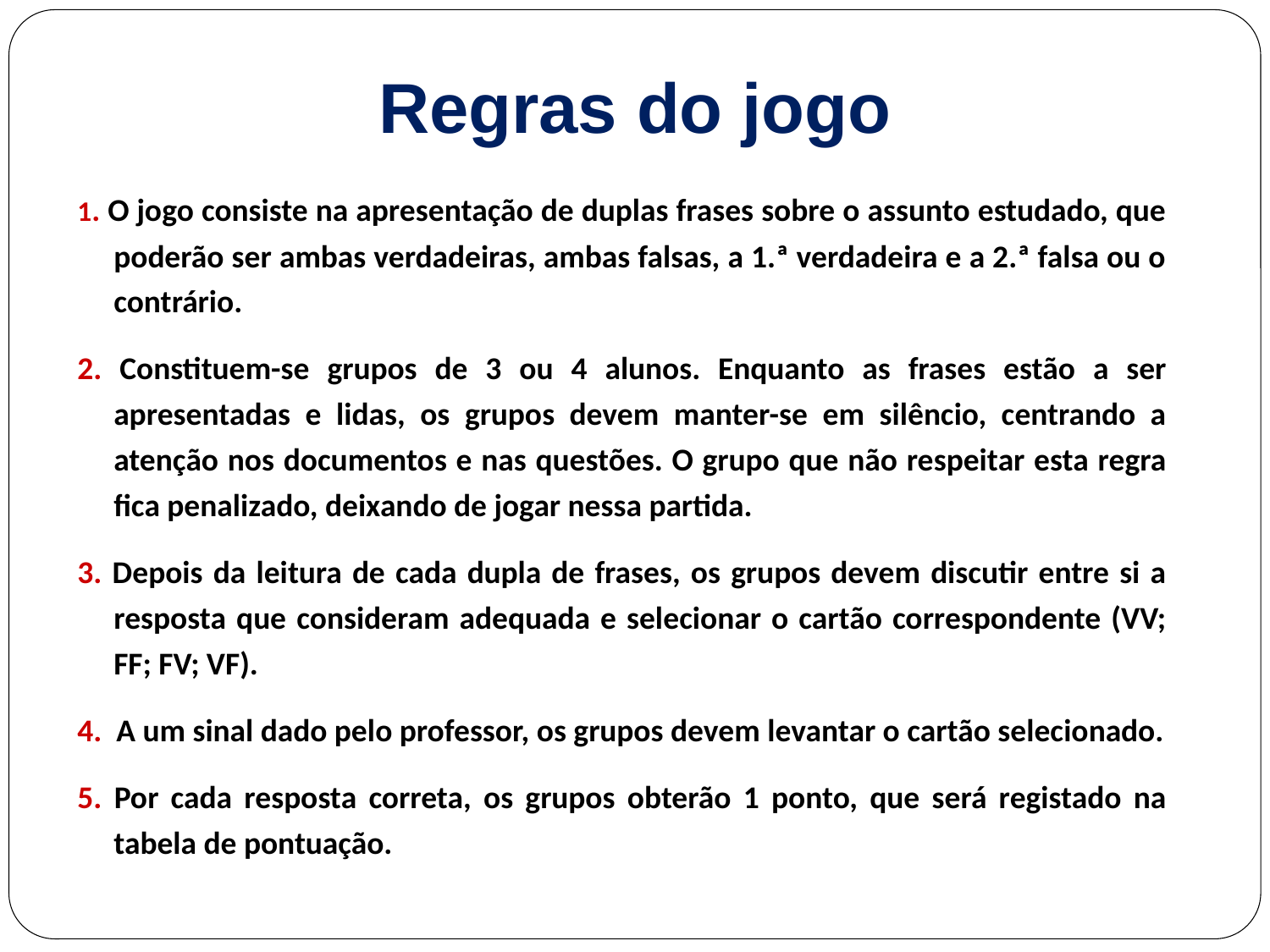

Regras do jogo
1. O jogo consiste na apresentação de duplas frases sobre o assunto estudado, que poderão ser ambas verdadeiras, ambas falsas, a 1.ª verdadeira e a 2.ª falsa ou o contrário.
2. Constituem-se grupos de 3 ou 4 alunos. Enquanto as frases estão a ser apresentadas e lidas, os grupos devem manter-se em silêncio, centrando a atenção nos documentos e nas questões. O grupo que não respeitar esta regra fica penalizado, deixando de jogar nessa partida.
3. Depois da leitura de cada dupla de frases, os grupos devem discutir entre si a resposta que consideram adequada e selecionar o cartão correspondente (VV; FF; FV; VF).
4.  A um sinal dado pelo professor, os grupos devem levantar o cartão selecionado.
5. Por cada resposta correta, os grupos obterão 1 ponto, que será registado na tabela de pontuação.